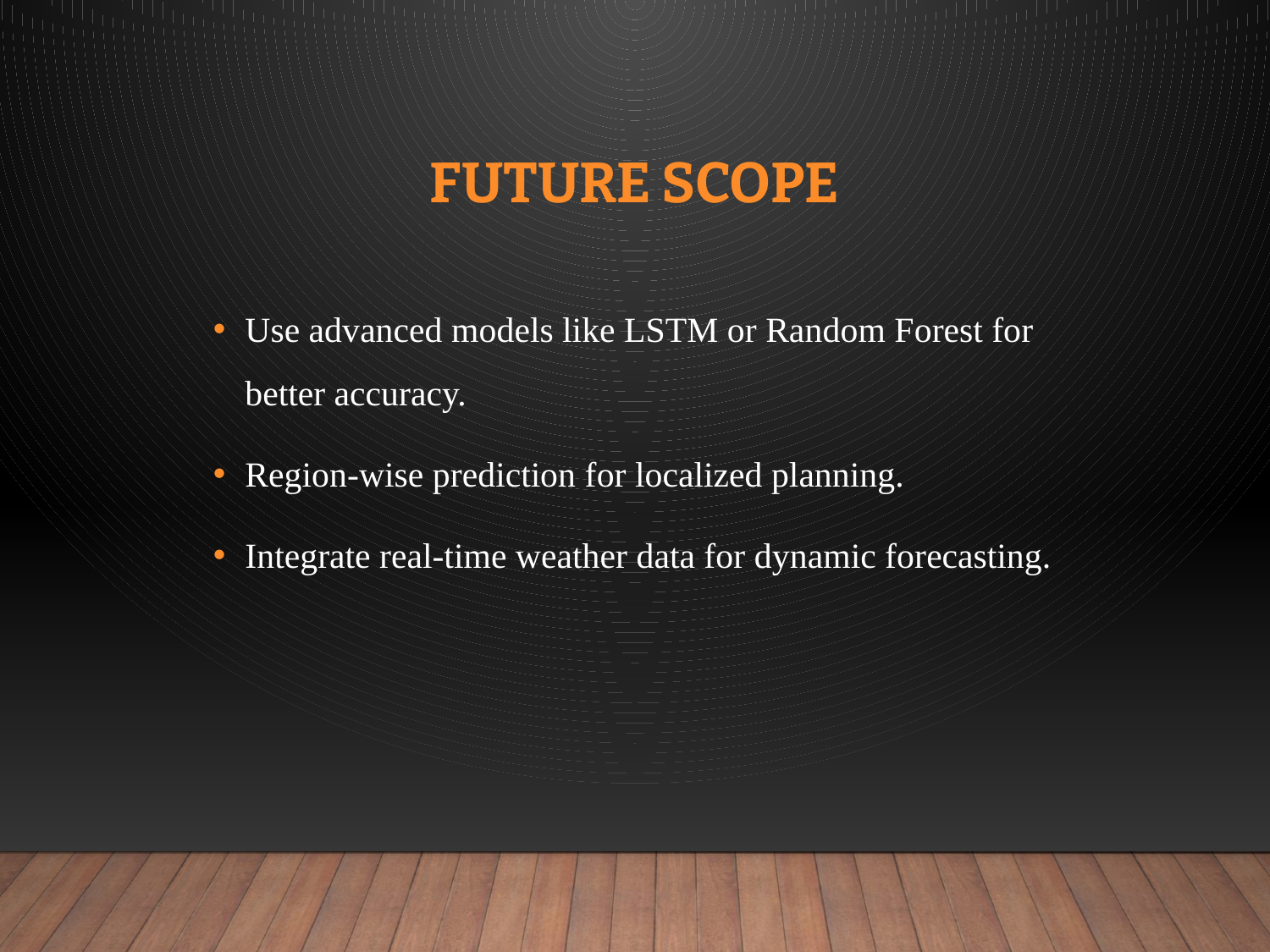

# Future Scope
Use advanced models like LSTM or Random Forest for better accuracy.
Region-wise prediction for localized planning.
Integrate real-time weather data for dynamic forecasting.